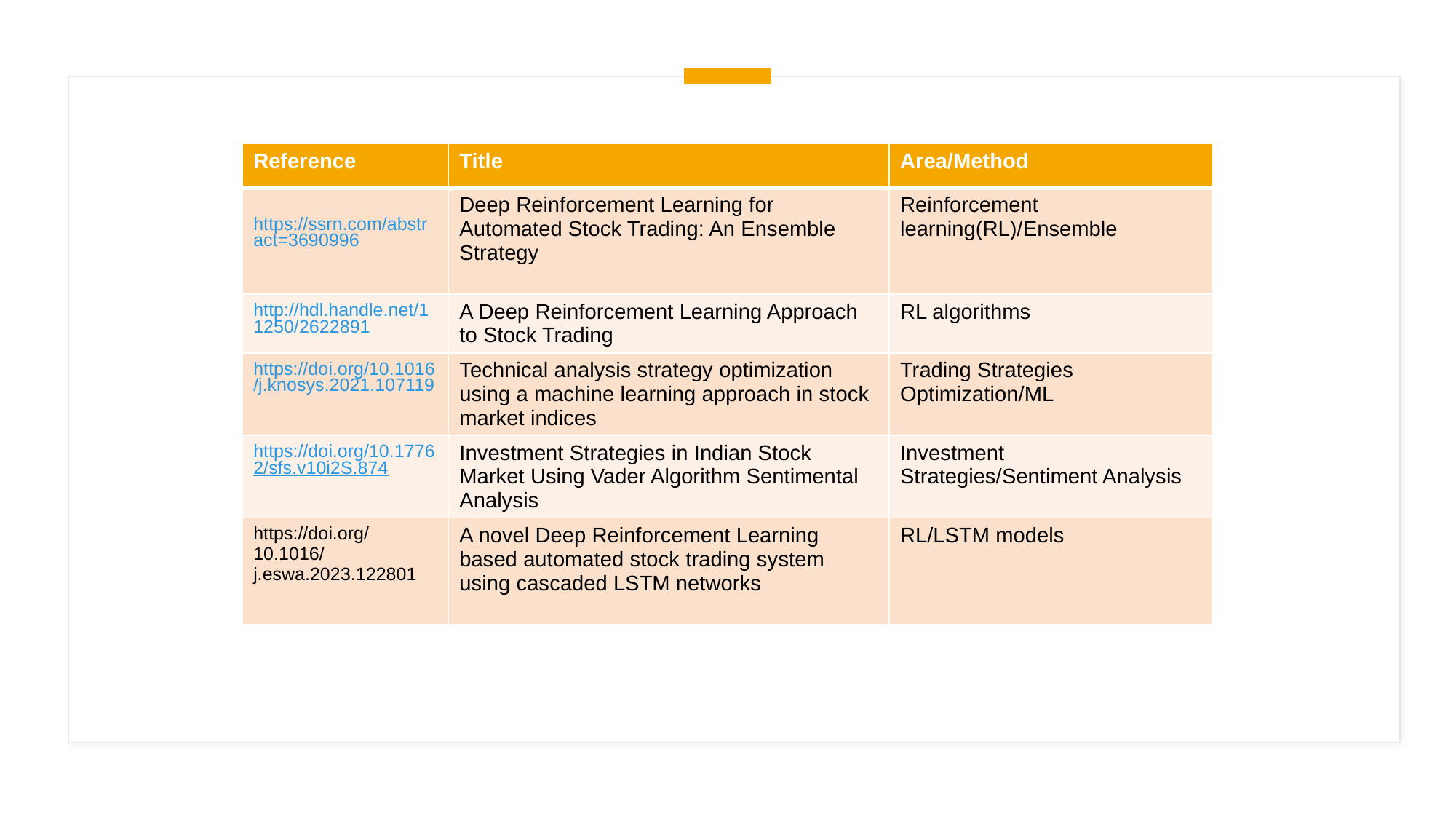

| Reference | Title | Area/Method |
| --- | --- | --- |
| https://ssrn.com/abstract=3690996 | Deep Reinforcement Learning for Automated Stock Trading: An Ensemble Strategy | Reinforcement learning(RL)/Ensemble |
| http://hdl.handle.net/11250/2622891 | A Deep Reinforcement Learning Approach to Stock Trading | RL algorithms |
| https://doi.org/10.1016/j.knosys.2021.107119 | Technical analysis strategy optimization using a machine learning approach in stock market indices | Trading Strategies Optimization/ML |
| https://doi.org/10.17762/sfs.v10i2S.874 | Investment Strategies in Indian Stock Market Using Vader Algorithm Sentimental Analysis | Investment Strategies/Sentiment Analysis |
| https://doi.org/10.1016/j.eswa.2023.122801 | A novel Deep Reinforcement Learning based automated stock trading system using cascaded LSTM networks | RL/LSTM models |